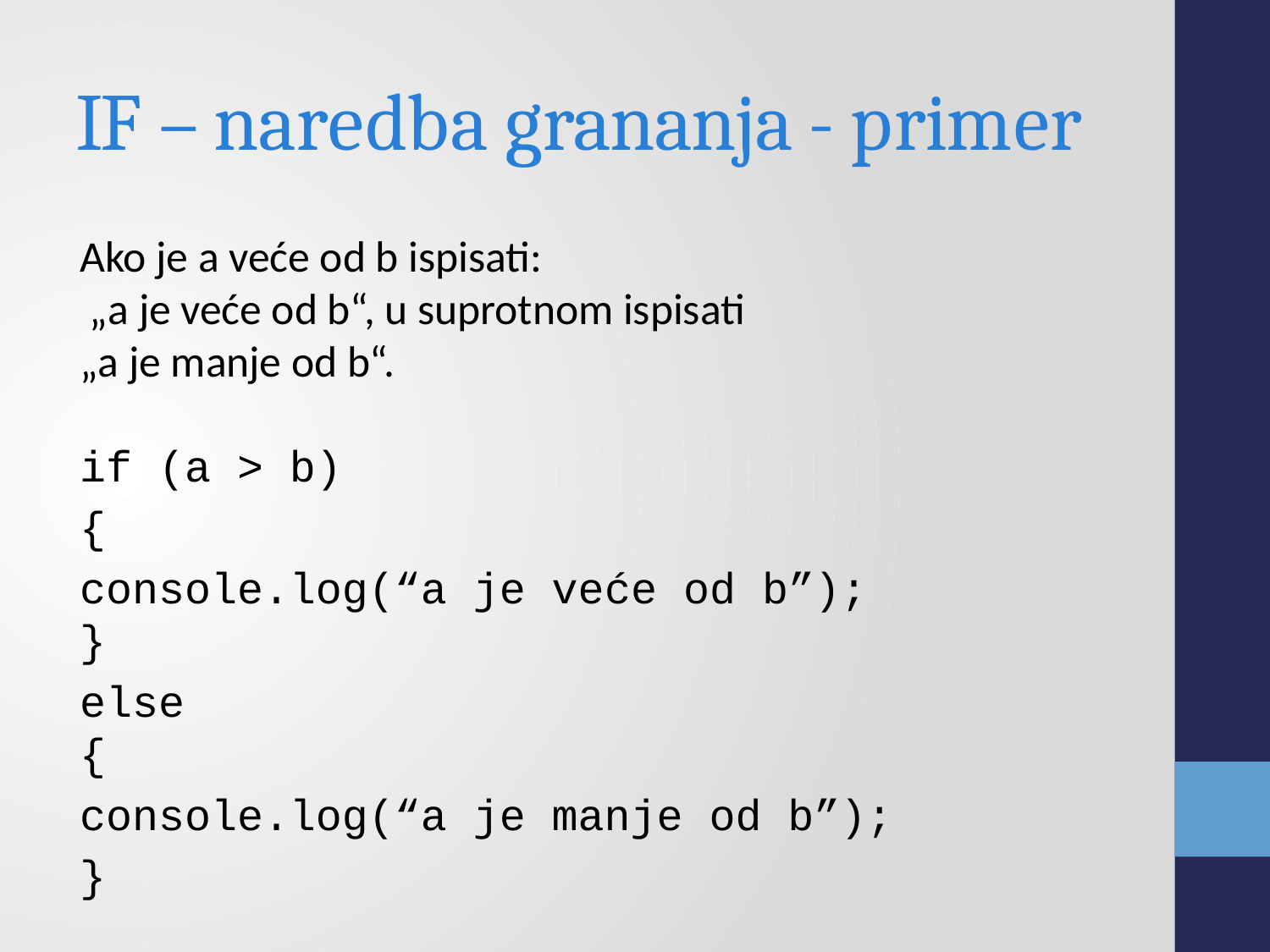

# IF – naredba grananja - primer
Ako je a veće od b ispisati:
 „a je veće od b“, u suprotnom ispisati
„a je manje od b“.
if (a > b)
{
	console.log(“a je veće od b”);
}
else
{
	console.log(“a je manje od b”);
}